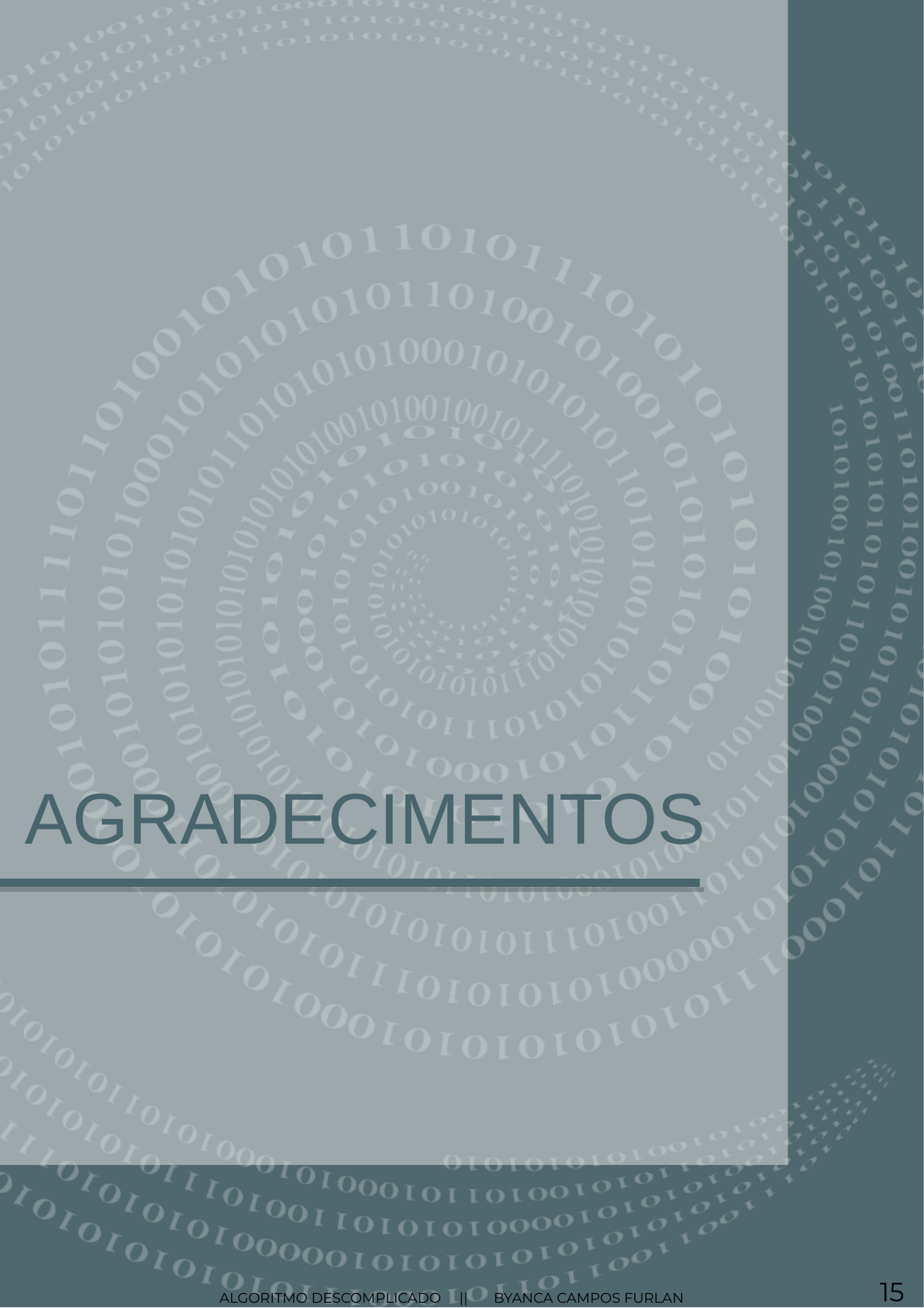

AGRADECIMENTOS

15
ALGORITMO DESCOMPLICADO     ||       BYANCA CAMPOS FURLAN